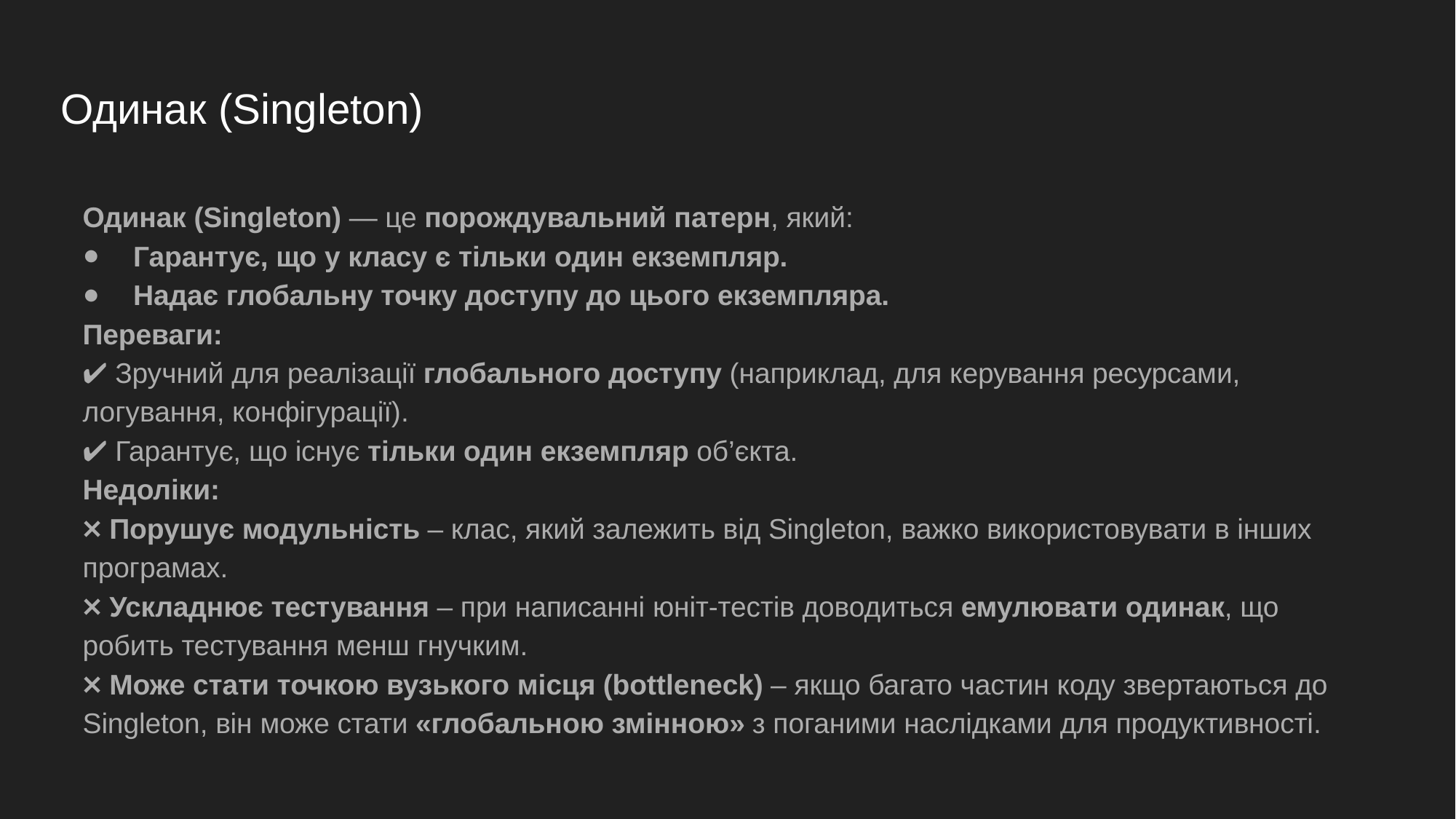

# Одинак (Singleton)
Одинак (Singleton) — це порождувальний патерн, який:
Гарантує, що у класу є тільки один екземпляр.
Надає глобальну точку доступу до цього екземпляра.
Переваги:
✔ Зручний для реалізації глобального доступу (наприклад, для керування ресурсами, логування, конфігурації).
✔ Гарантує, що існує тільки один екземпляр об’єкта.
Недоліки:
❌ Порушує модульність – клас, який залежить від Singleton, важко використовувати в інших програмах.
❌ Ускладнює тестування – при написанні юніт-тестів доводиться емулювати одинак, що робить тестування менш гнучким.
❌ Може стати точкою вузького місця (bottleneck) – якщо багато частин коду звертаються до Singleton, він може стати «глобальною змінною» з поганими наслідками для продуктивності.